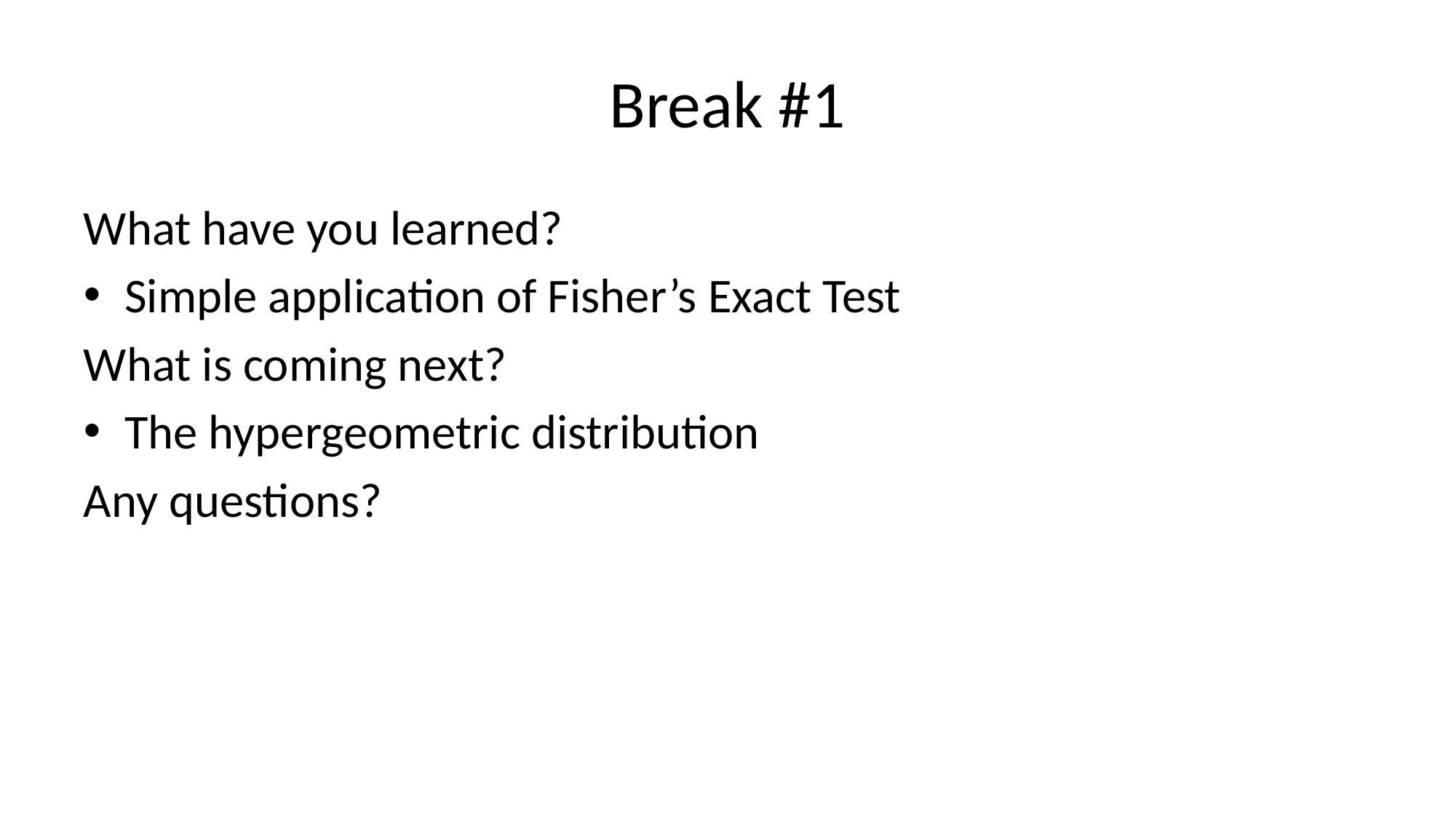

# Break #1
What have you learned?
Simple application of Fisher’s Exact Test
What is coming next?
The hypergeometric distribution
Any questions?